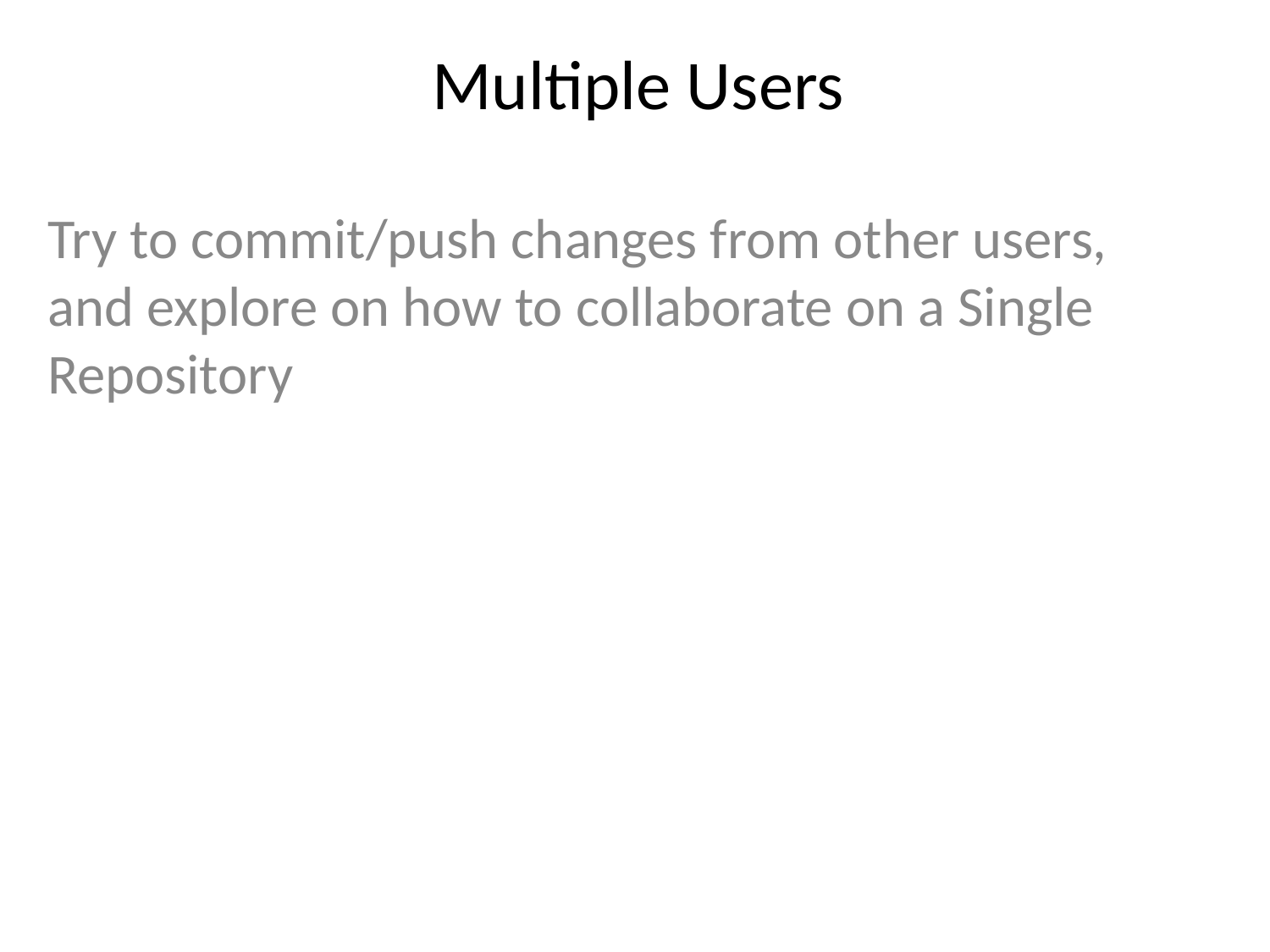

# Multiple Users
Try to commit/push changes from other users, and explore on how to collaborate on a Single Repository